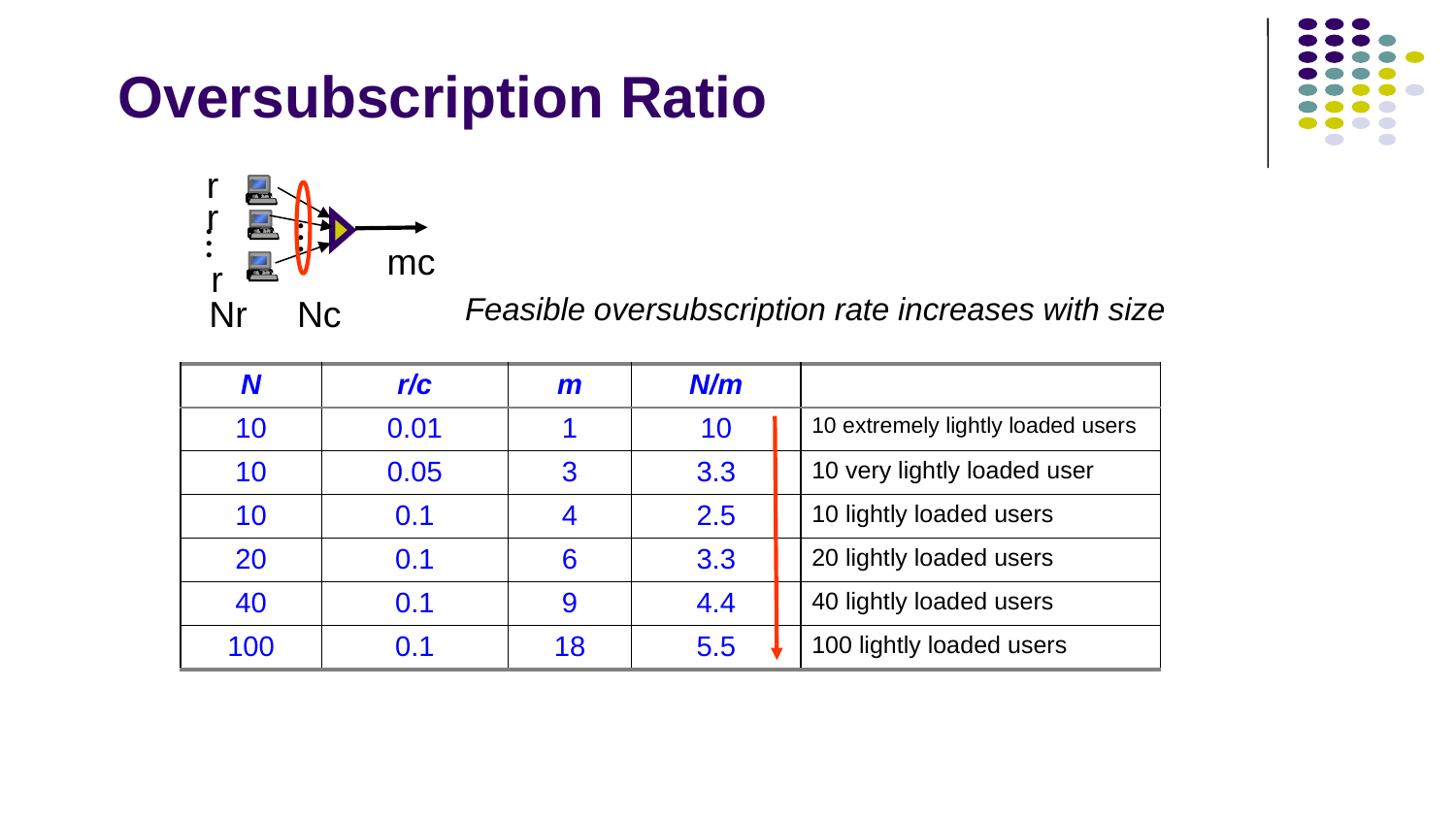

# Oversubscription Ratio
r

r

• • •

• • •

mc

r

Nc
Nr
Feasible oversubscription rate increases with size
| N | r/c | m | N/m |  |
| --- | --- | --- | --- | --- |
| 10 | 0.01 | 1 | 10 | 10 extremely lightly loaded users |
| 10 | 0.05 | 3 | 3.3 | 10 very lightly loaded user |
| 10 | 0.1 | 4 | 2.5 | 10 lightly loaded users |
| 20 | 0.1 | 6 | 3.3 | 20 lightly loaded users |
| 40 | 0.1 | 9 | 4.4 | 40 lightly loaded users |
| 100 | 0.1 | 18 | 5.5 | 100 lightly loaded users |